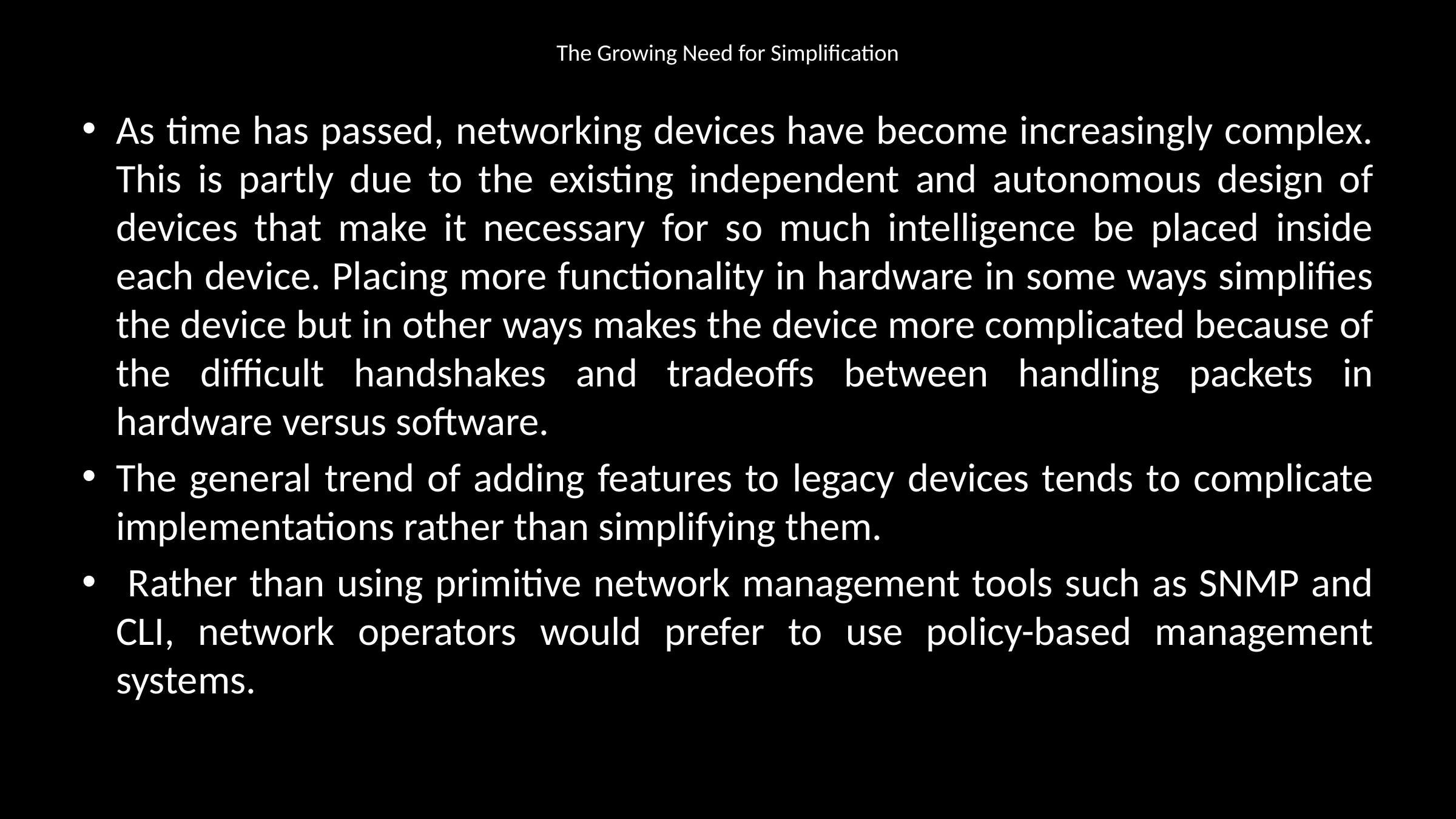

# The Growing Need for Simplification
As time has passed, networking devices have become increasingly complex. This is partly due to the existing independent and autonomous design of devices that make it necessary for so much intelligence be placed inside each device. Placing more functionality in hardware in some ways simplifies the device but in other ways makes the device more complicated because of the difficult handshakes and tradeoffs between handling packets in hardware versus software.
The general trend of adding features to legacy devices tends to complicate implementations rather than simplifying them.
 Rather than using primitive network management tools such as SNMP and CLI, network operators would prefer to use policy-based management systems.